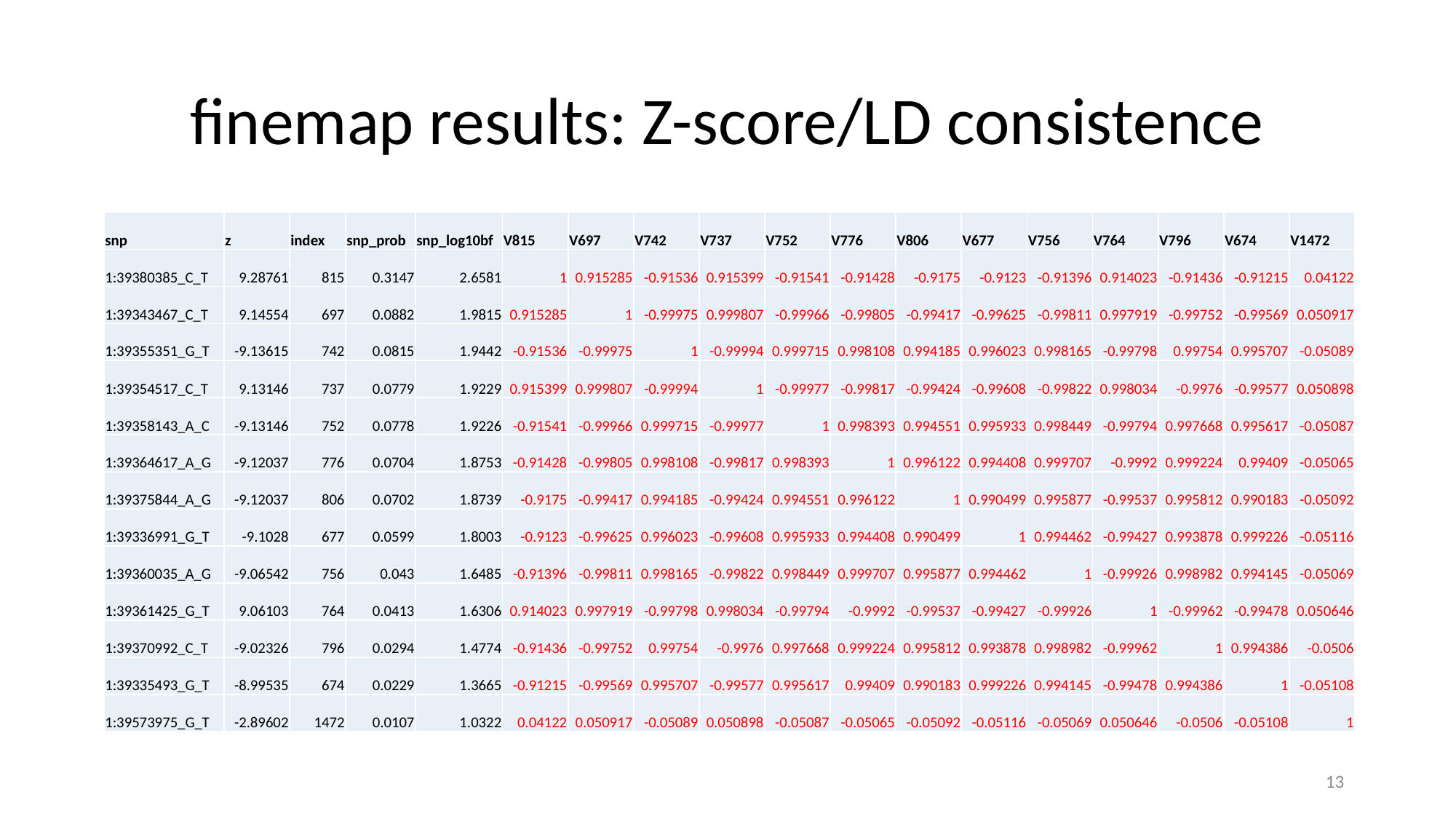

# finemap results: Z-score/LD consistence
| snp | z | index | snp\_prob | snp\_log10bf | V815 | V697 | V742 | V737 | V752 | V776 | V806 | V677 | V756 | V764 | V796 | V674 | V1472 |
| --- | --- | --- | --- | --- | --- | --- | --- | --- | --- | --- | --- | --- | --- | --- | --- | --- | --- |
| 1:39380385\_C\_T | 9.28761 | 815 | 0.3147 | 2.6581 | 1 | 0.915285 | -0.91536 | 0.915399 | -0.91541 | -0.91428 | -0.9175 | -0.9123 | -0.91396 | 0.914023 | -0.91436 | -0.91215 | 0.04122 |
| 1:39343467\_C\_T | 9.14554 | 697 | 0.0882 | 1.9815 | 0.915285 | 1 | -0.99975 | 0.999807 | -0.99966 | -0.99805 | -0.99417 | -0.99625 | -0.99811 | 0.997919 | -0.99752 | -0.99569 | 0.050917 |
| 1:39355351\_G\_T | -9.13615 | 742 | 0.0815 | 1.9442 | -0.91536 | -0.99975 | 1 | -0.99994 | 0.999715 | 0.998108 | 0.994185 | 0.996023 | 0.998165 | -0.99798 | 0.99754 | 0.995707 | -0.05089 |
| 1:39354517\_C\_T | 9.13146 | 737 | 0.0779 | 1.9229 | 0.915399 | 0.999807 | -0.99994 | 1 | -0.99977 | -0.99817 | -0.99424 | -0.99608 | -0.99822 | 0.998034 | -0.9976 | -0.99577 | 0.050898 |
| 1:39358143\_A\_C | -9.13146 | 752 | 0.0778 | 1.9226 | -0.91541 | -0.99966 | 0.999715 | -0.99977 | 1 | 0.998393 | 0.994551 | 0.995933 | 0.998449 | -0.99794 | 0.997668 | 0.995617 | -0.05087 |
| 1:39364617\_A\_G | -9.12037 | 776 | 0.0704 | 1.8753 | -0.91428 | -0.99805 | 0.998108 | -0.99817 | 0.998393 | 1 | 0.996122 | 0.994408 | 0.999707 | -0.9992 | 0.999224 | 0.99409 | -0.05065 |
| 1:39375844\_A\_G | -9.12037 | 806 | 0.0702 | 1.8739 | -0.9175 | -0.99417 | 0.994185 | -0.99424 | 0.994551 | 0.996122 | 1 | 0.990499 | 0.995877 | -0.99537 | 0.995812 | 0.990183 | -0.05092 |
| 1:39336991\_G\_T | -9.1028 | 677 | 0.0599 | 1.8003 | -0.9123 | -0.99625 | 0.996023 | -0.99608 | 0.995933 | 0.994408 | 0.990499 | 1 | 0.994462 | -0.99427 | 0.993878 | 0.999226 | -0.05116 |
| 1:39360035\_A\_G | -9.06542 | 756 | 0.043 | 1.6485 | -0.91396 | -0.99811 | 0.998165 | -0.99822 | 0.998449 | 0.999707 | 0.995877 | 0.994462 | 1 | -0.99926 | 0.998982 | 0.994145 | -0.05069 |
| 1:39361425\_G\_T | 9.06103 | 764 | 0.0413 | 1.6306 | 0.914023 | 0.997919 | -0.99798 | 0.998034 | -0.99794 | -0.9992 | -0.99537 | -0.99427 | -0.99926 | 1 | -0.99962 | -0.99478 | 0.050646 |
| 1:39370992\_C\_T | -9.02326 | 796 | 0.0294 | 1.4774 | -0.91436 | -0.99752 | 0.99754 | -0.9976 | 0.997668 | 0.999224 | 0.995812 | 0.993878 | 0.998982 | -0.99962 | 1 | 0.994386 | -0.0506 |
| 1:39335493\_G\_T | -8.99535 | 674 | 0.0229 | 1.3665 | -0.91215 | -0.99569 | 0.995707 | -0.99577 | 0.995617 | 0.99409 | 0.990183 | 0.999226 | 0.994145 | -0.99478 | 0.994386 | 1 | -0.05108 |
| 1:39573975\_G\_T | -2.89602 | 1472 | 0.0107 | 1.0322 | 0.04122 | 0.050917 | -0.05089 | 0.050898 | -0.05087 | -0.05065 | -0.05092 | -0.05116 | -0.05069 | 0.050646 | -0.0506 | -0.05108 | 1 |
13